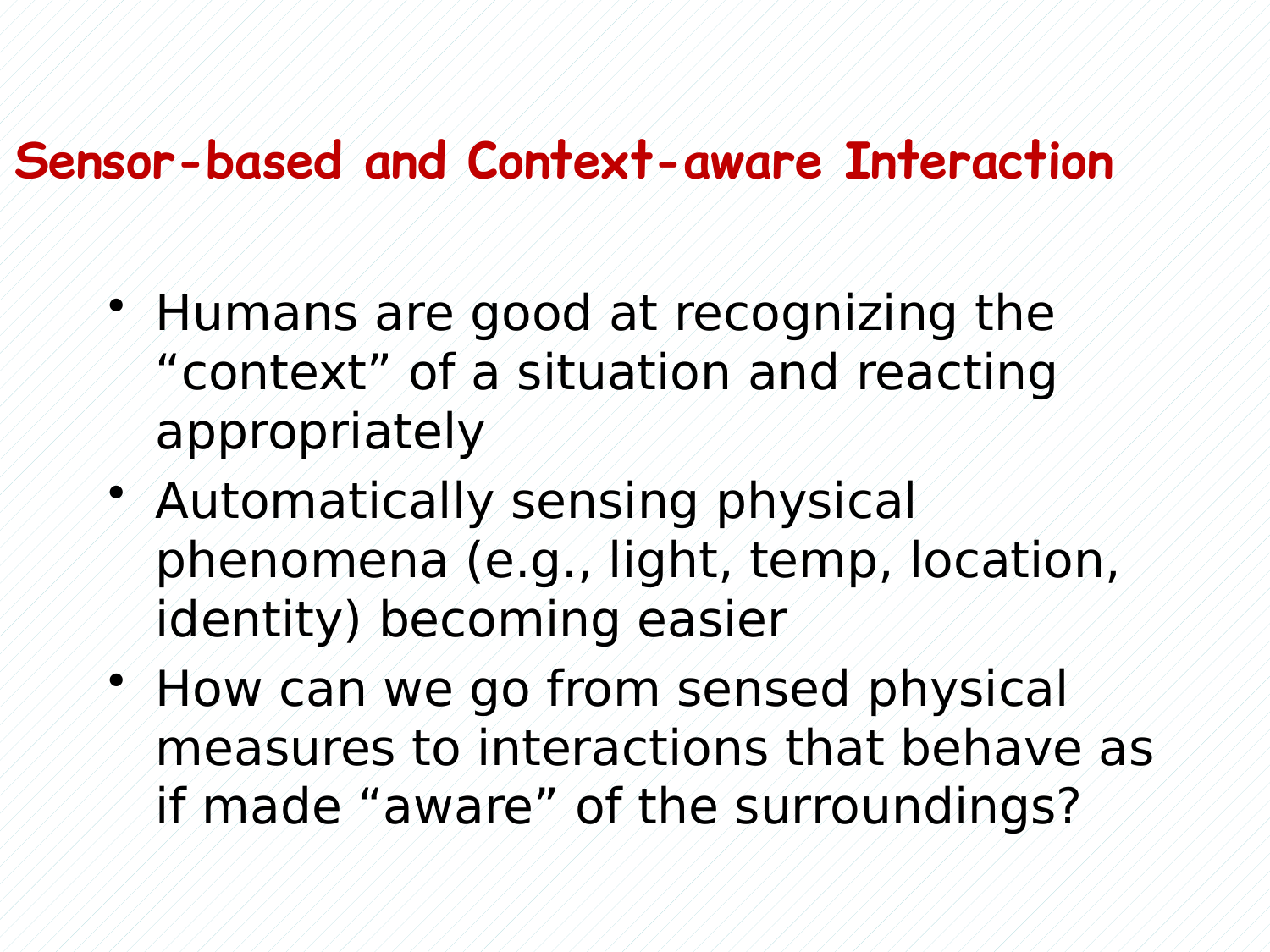

# Sensor-based and Context-aware Interaction
Humans are good at recognizing the “context” of a situation and reacting appropriately
Automatically sensing physical phenomena (e.g., light, temp, location, identity) becoming easier
How can we go from sensed physical measures to interactions that behave as if made “aware” of the surroundings?